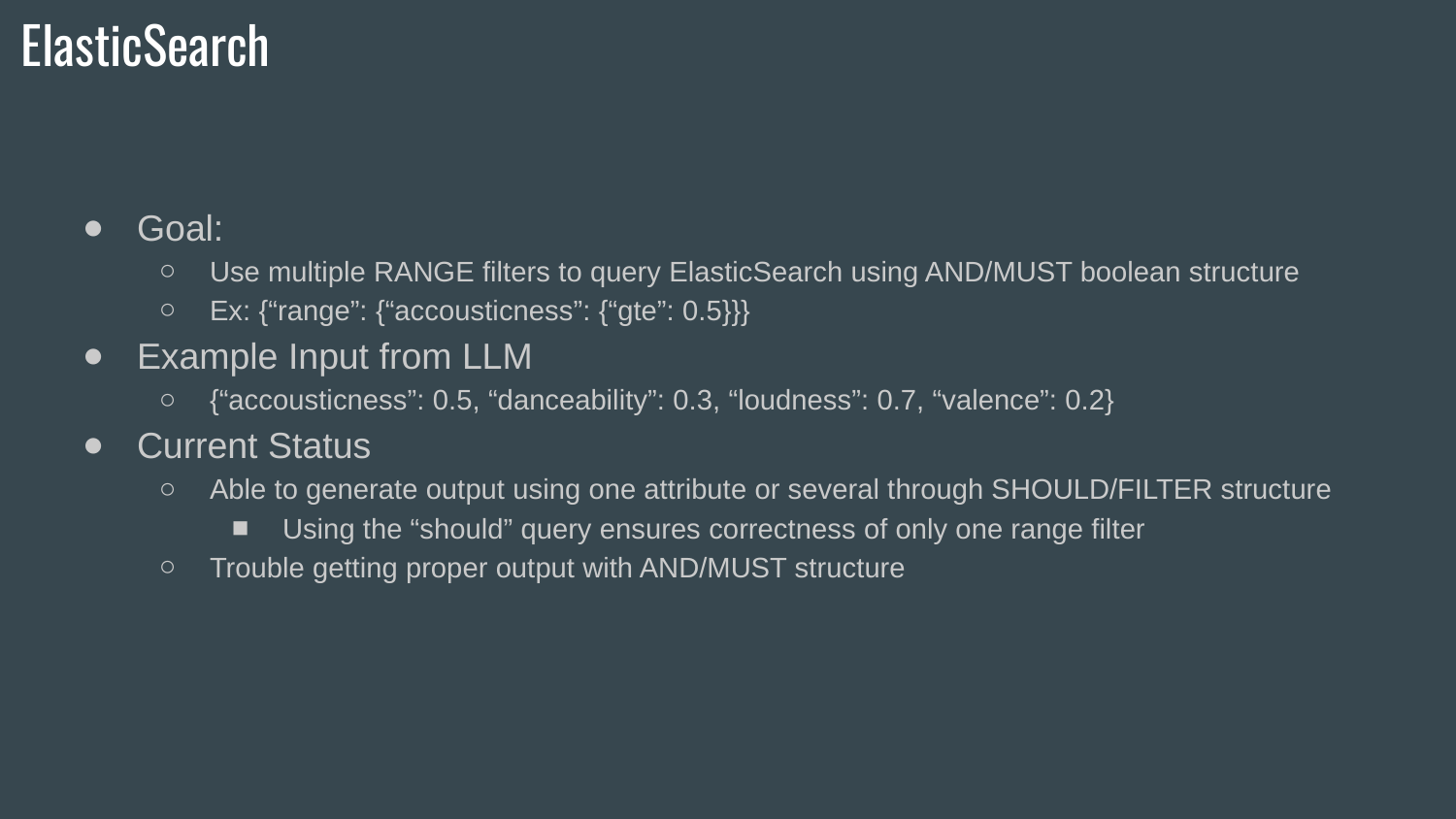

# ElasticSearch
Goal:
Use multiple RANGE filters to query ElasticSearch using AND/MUST boolean structure
Ex: {“range”: {“accousticness”: {“gte”: 0.5}}}
Example Input from LLM
{“accousticness”: 0.5, “danceability”: 0.3, “loudness”: 0.7, “valence”: 0.2}
Current Status
Able to generate output using one attribute or several through SHOULD/FILTER structure
Using the “should” query ensures correctness of only one range filter
Trouble getting proper output with AND/MUST structure